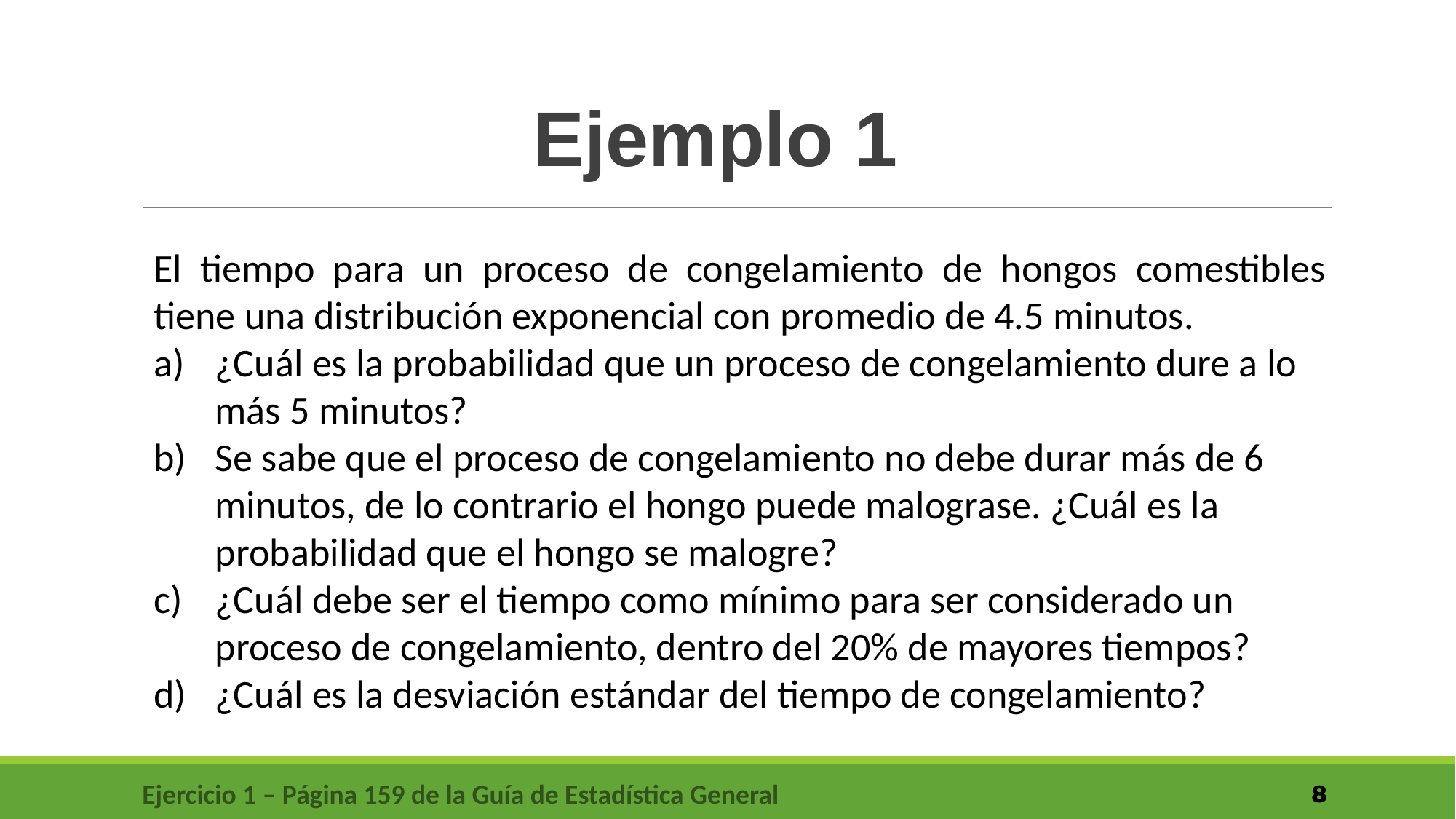

Ejemplo 1
El tiempo para un proceso de congelamiento de hongos comestibles tiene una distribución exponencial con promedio de 4.5 minutos.
¿Cuál es la probabilidad que un proceso de congelamiento dure a lo más 5 minutos?
Se sabe que el proceso de congelamiento no debe durar más de 6 minutos, de lo contrario el hongo puede malograse. ¿Cuál es la probabilidad que el hongo se malogre?
¿Cuál debe ser el tiempo como mínimo para ser considerado un proceso de congelamiento, dentro del 20% de mayores tiempos?
¿Cuál es la desviación estándar del tiempo de congelamiento?

Ejercicio 1 – Página 159 de la Guía de Estadística General
8